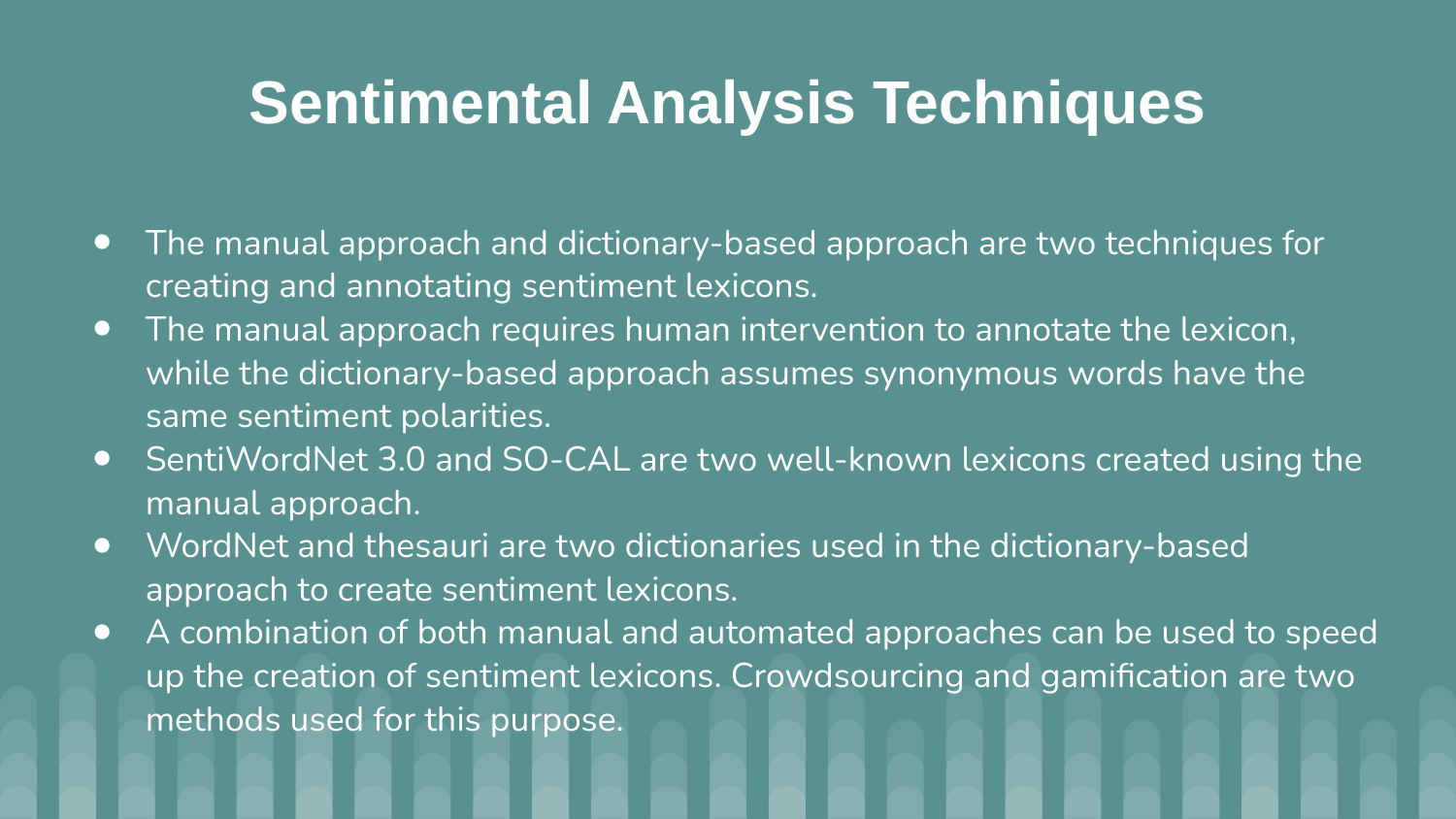

# Sentimental Analysis Techniques
The manual approach and dictionary-based approach are two techniques for creating and annotating sentiment lexicons.
The manual approach requires human intervention to annotate the lexicon, while the dictionary-based approach assumes synonymous words have the same sentiment polarities.
SentiWordNet 3.0 and SO-CAL are two well-known lexicons created using the manual approach.
WordNet and thesauri are two dictionaries used in the dictionary-based approach to create sentiment lexicons.
A combination of both manual and automated approaches can be used to speed up the creation of sentiment lexicons. Crowdsourcing and gamification are two methods used for this purpose.